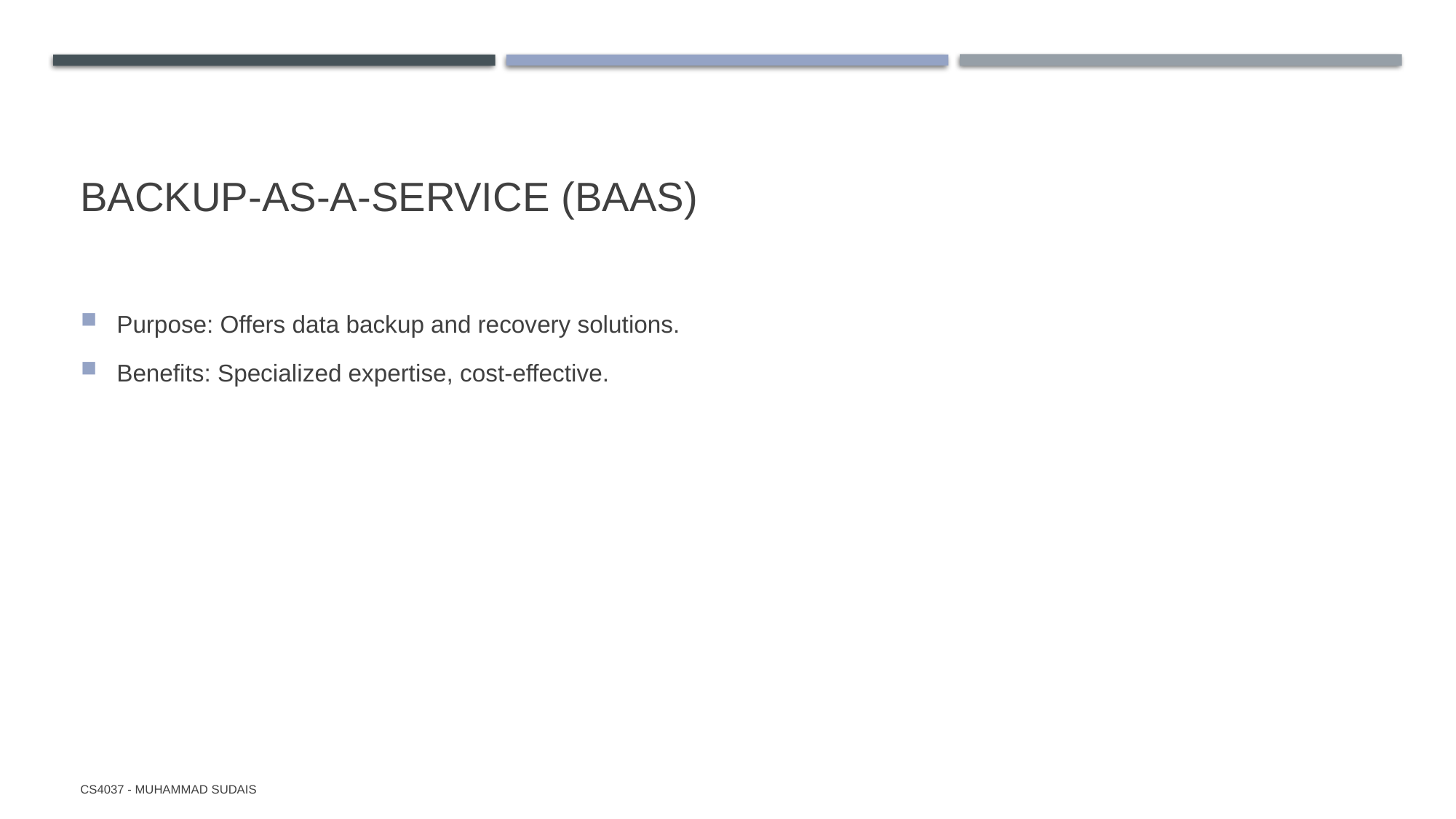

# Backup-as-a-Service (BaaS)
Purpose: Offers data backup and recovery solutions.
Benefits: Specialized expertise, cost-effective.
CS4037 - Muhammad Sudais